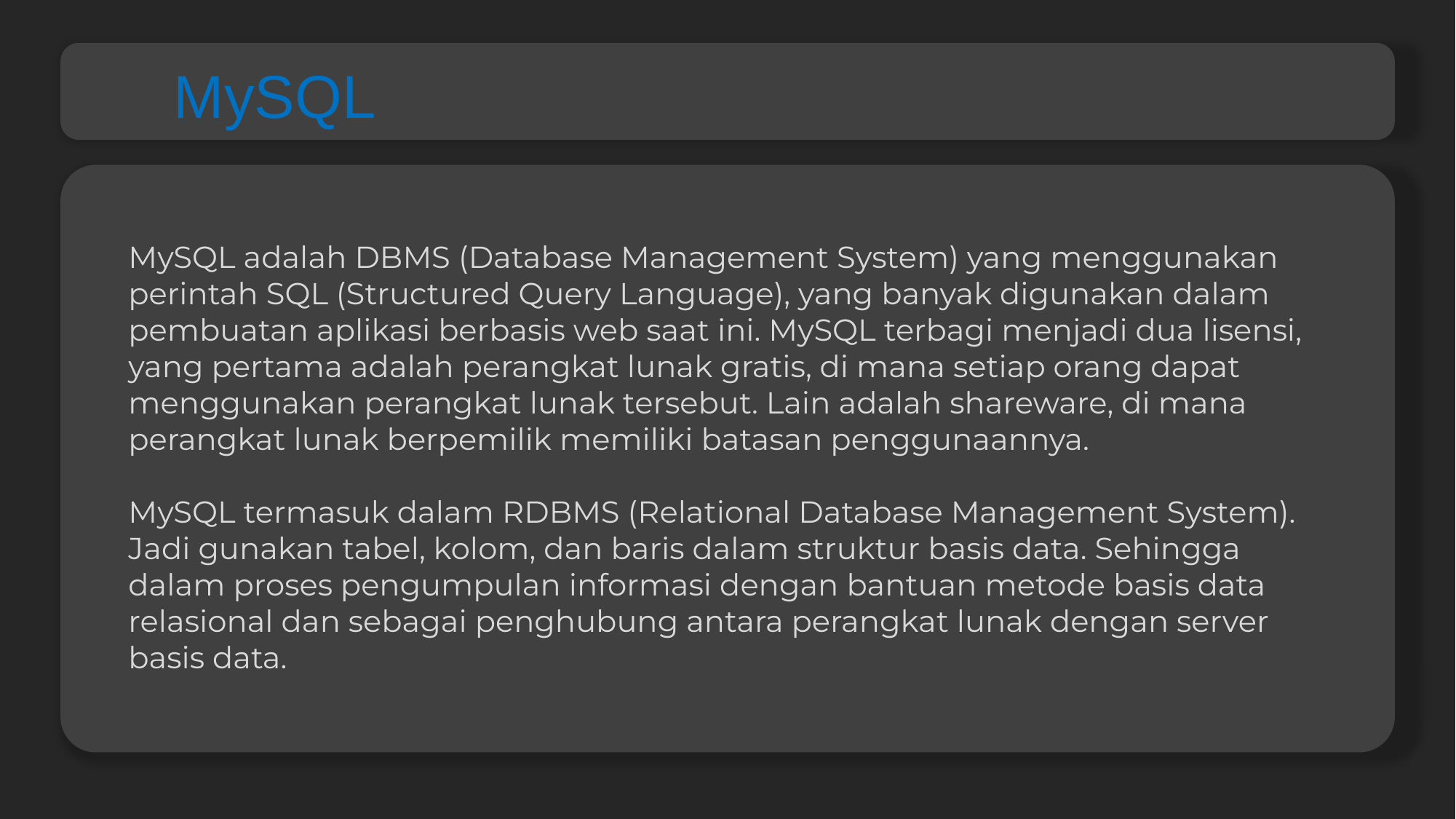

MySQL

MySQL adalah DBMS (Database Management System) yang menggunakan perintah SQL (Structured Query Language), yang banyak digunakan dalam pembuatan aplikasi berbasis web saat ini. MySQL terbagi menjadi dua lisensi, yang pertama adalah perangkat lunak gratis, di mana setiap orang dapat menggunakan perangkat lunak tersebut. Lain adalah shareware, di mana perangkat lunak berpemilik memiliki batasan penggunaannya.

MySQL termasuk dalam RDBMS (Relational Database Management System). Jadi gunakan tabel, kolom, dan baris dalam struktur basis data. Sehingga dalam proses pengumpulan informasi dengan bantuan metode basis data relasional dan sebagai penghubung antara perangkat lunak dengan server basis data.